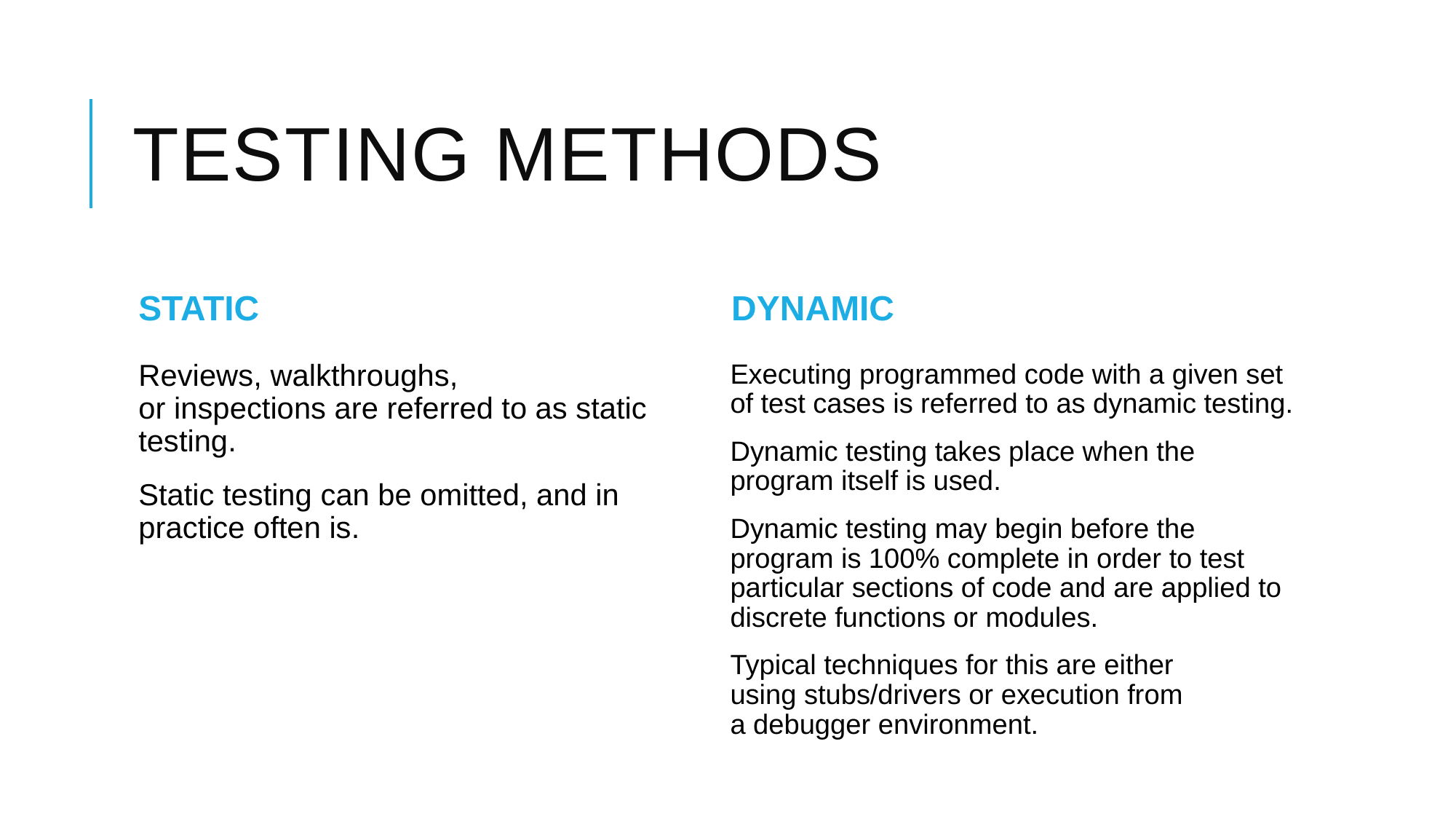

# Testing METHODS
STATIC
DYNAMIC
Reviews, walkthroughs, or inspections are referred to as static testing.
Static testing can be omitted, and in practice often is.
Executing programmed code with a given set of test cases is referred to as dynamic testing.
Dynamic testing takes place when the program itself is used.
Dynamic testing may begin before the program is 100% complete in order to test particular sections of code and are applied to discrete functions or modules.
Typical techniques for this are either using stubs/drivers or execution from a debugger environment.